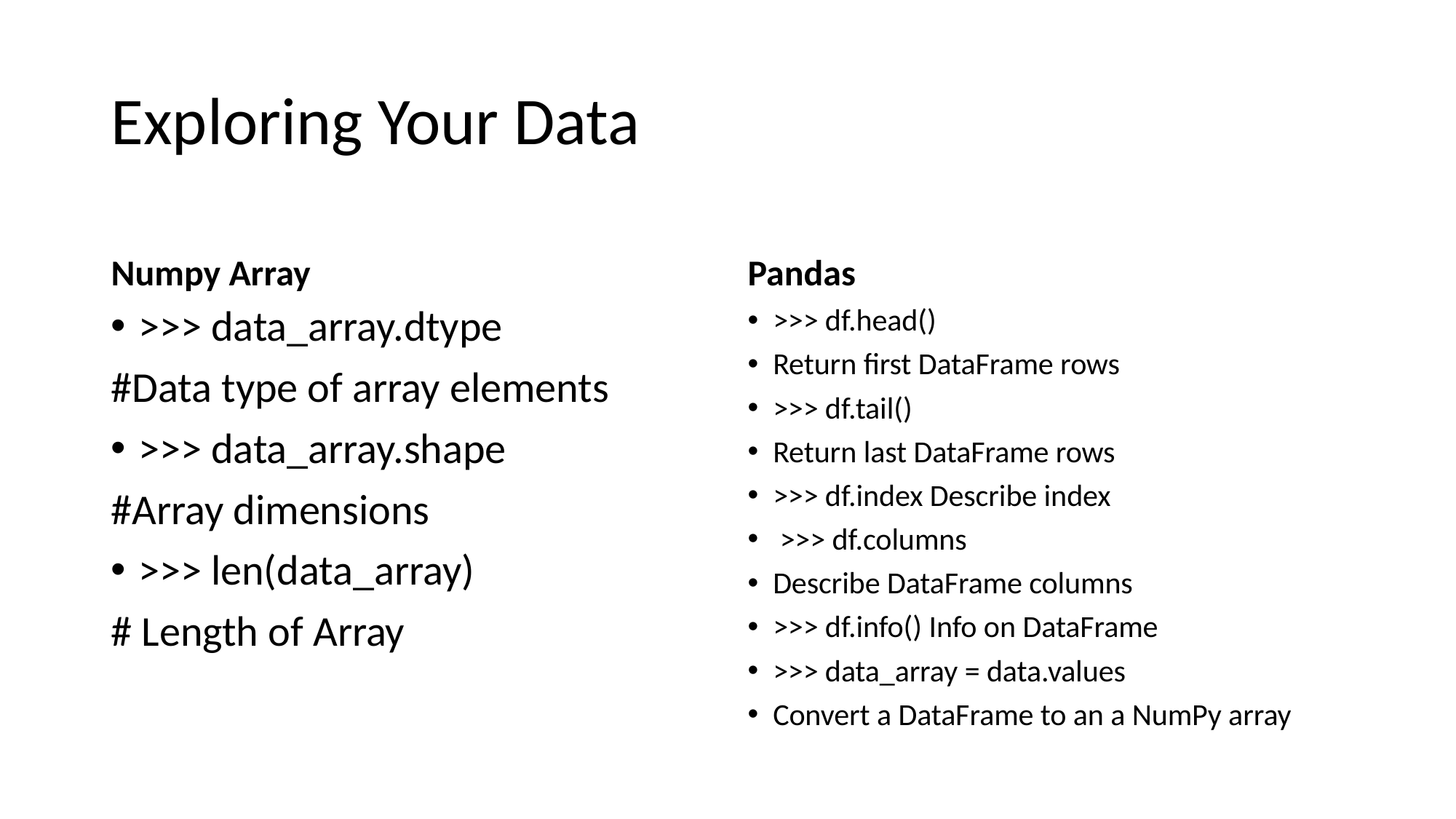

# Exploring Your Data
Numpy Array
Pandas
>>> data_array.dtype
#Data type of array elements
>>> data_array.shape
#Array dimensions
>>> len(data_array)
# Length of Array
>>> df.head()
Return first DataFrame rows
>>> df.tail()
Return last DataFrame rows
>>> df.index Describe index
 >>> df.columns
Describe DataFrame columns
>>> df.info() Info on DataFrame
>>> data_array = data.values
Convert a DataFrame to an a NumPy array